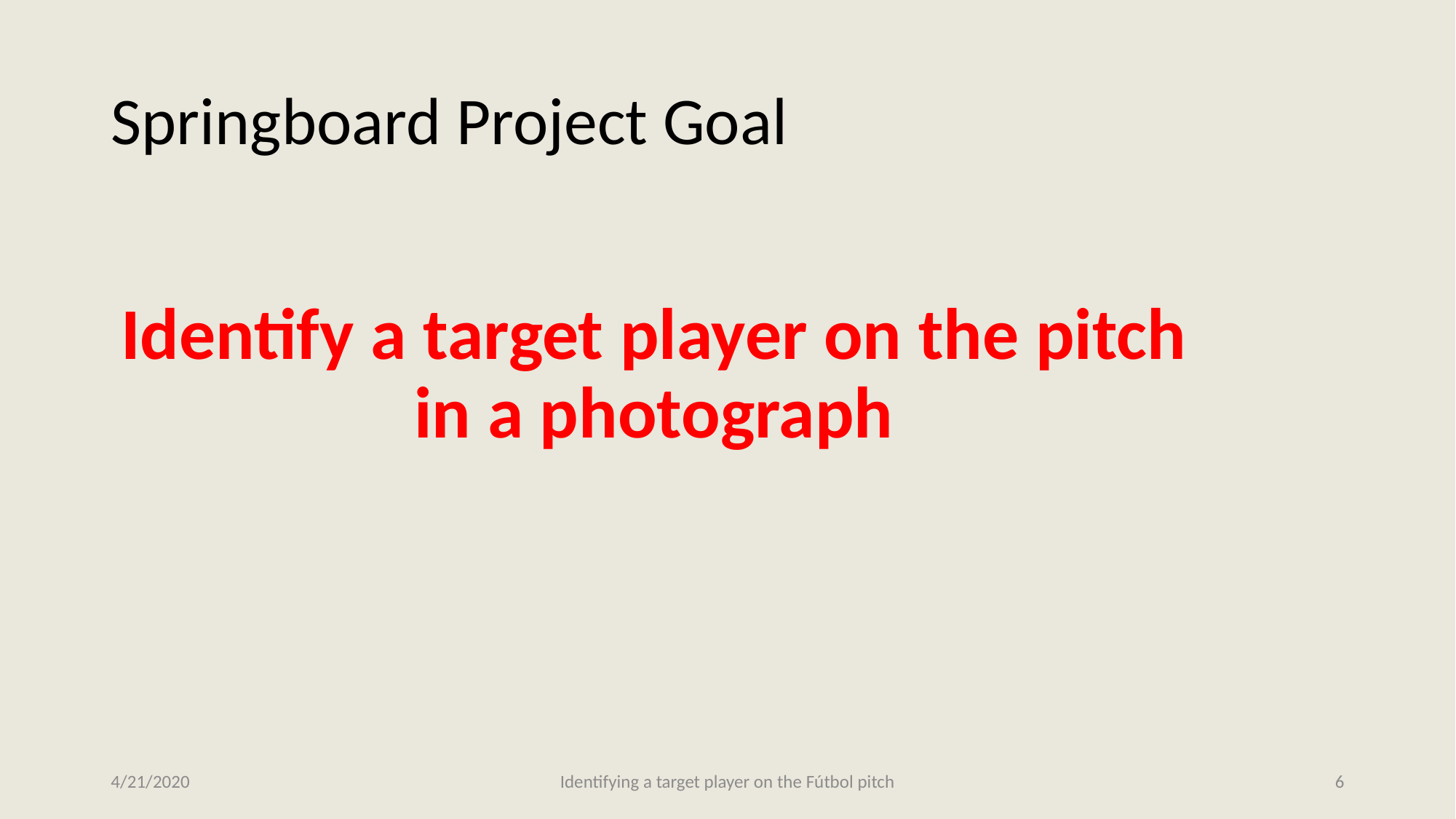

# Springboard Project Goal

Identify a target player on the pitch in a photograph

4/21/2020
Identifying a target player on the Fútbol pitch
6